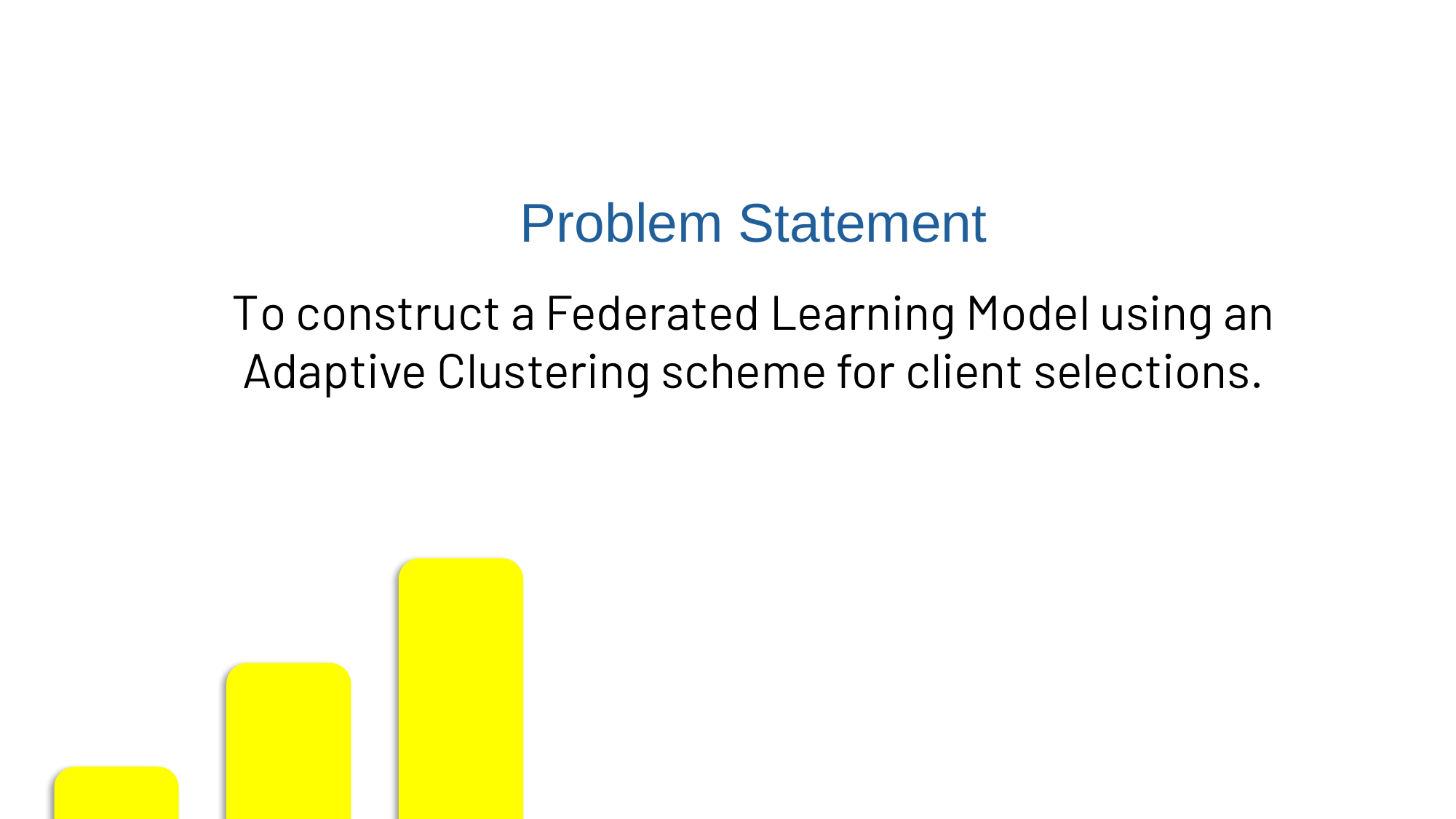

Problem Statement
To construct a Federated Learning Model using an Adaptive Clustering scheme for client selections.

Revanth – 22BAI1168
Rahul – 22BAI1245
Hemanth – 22BAI1257
Federated Learning Model
Using
 Adaptive Clustering